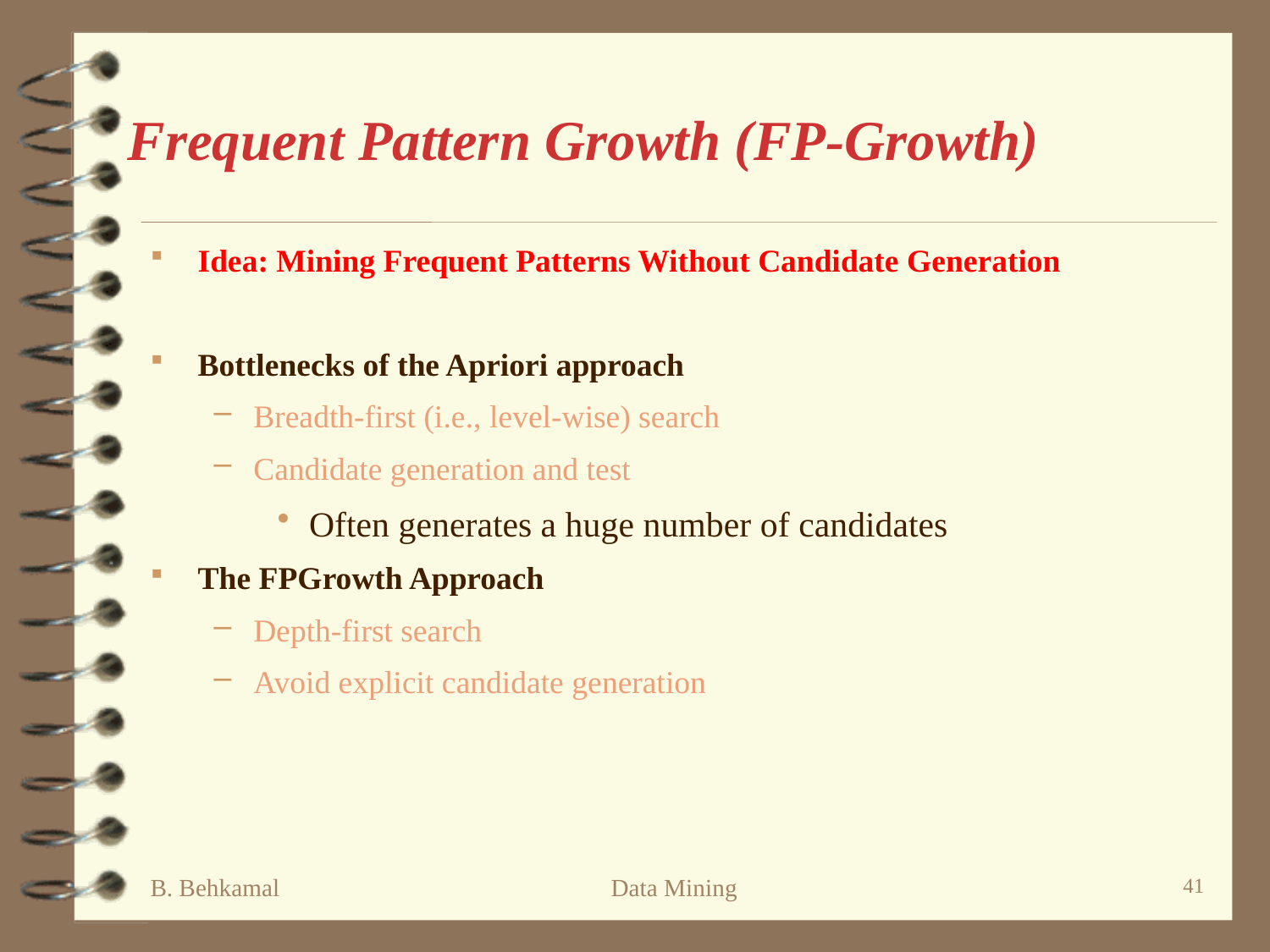

# Frequent Pattern Growth (FP-Growth)
Idea: Mining Frequent Patterns Without Candidate Generation

Bottlenecks of the Apriori approach
Breadth-first (i.e., level-wise) search
Candidate generation and test
Often generates a huge number of candidates
The FPGrowth Approach
Depth-first search
Avoid explicit candidate generation
B. Behkamal
Data Mining
41